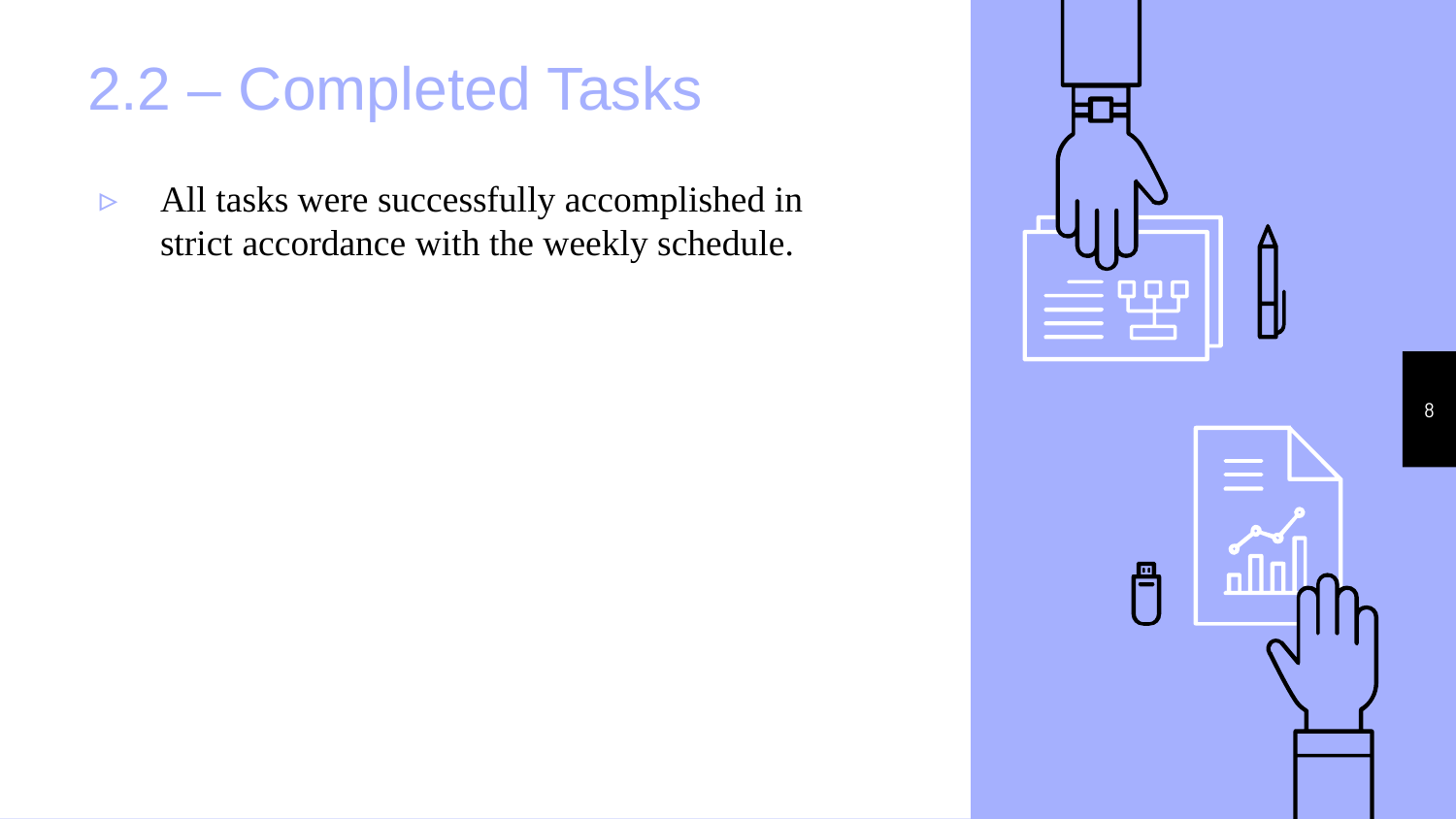

# 2.2 – Completed Tasks
All tasks were successfully accomplished in strict accordance with the weekly schedule.

8